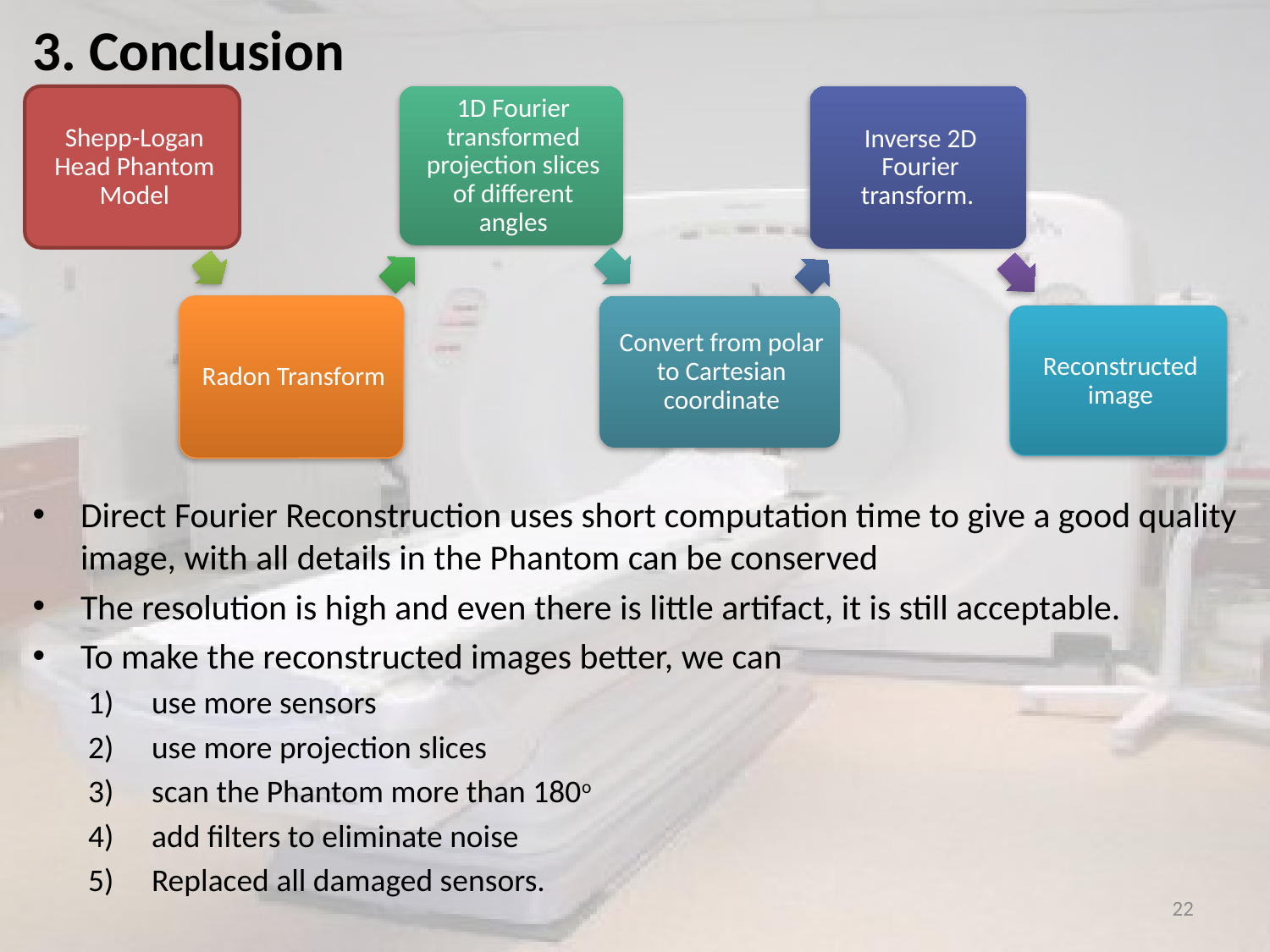

# 3. Conclusion
Shepp-Logan Head Phantom Model

Radon Transform

1D Fourier transformed projection slices of different angles

Convert from polar to Cartesian coordinate

Inverse 2D Fourier transform.

Reconstructed image
Direct Fourier Reconstruction uses short computation time to give a good quality image, with all details in the Phantom can be conserved
The resolution is high and even there is little artifact, it is still acceptable.
To make the reconstructed images better, we can
use more sensors
use more projection slices
scan the Phantom more than 180o
add filters to eliminate noise
Replaced all damaged sensors.
22